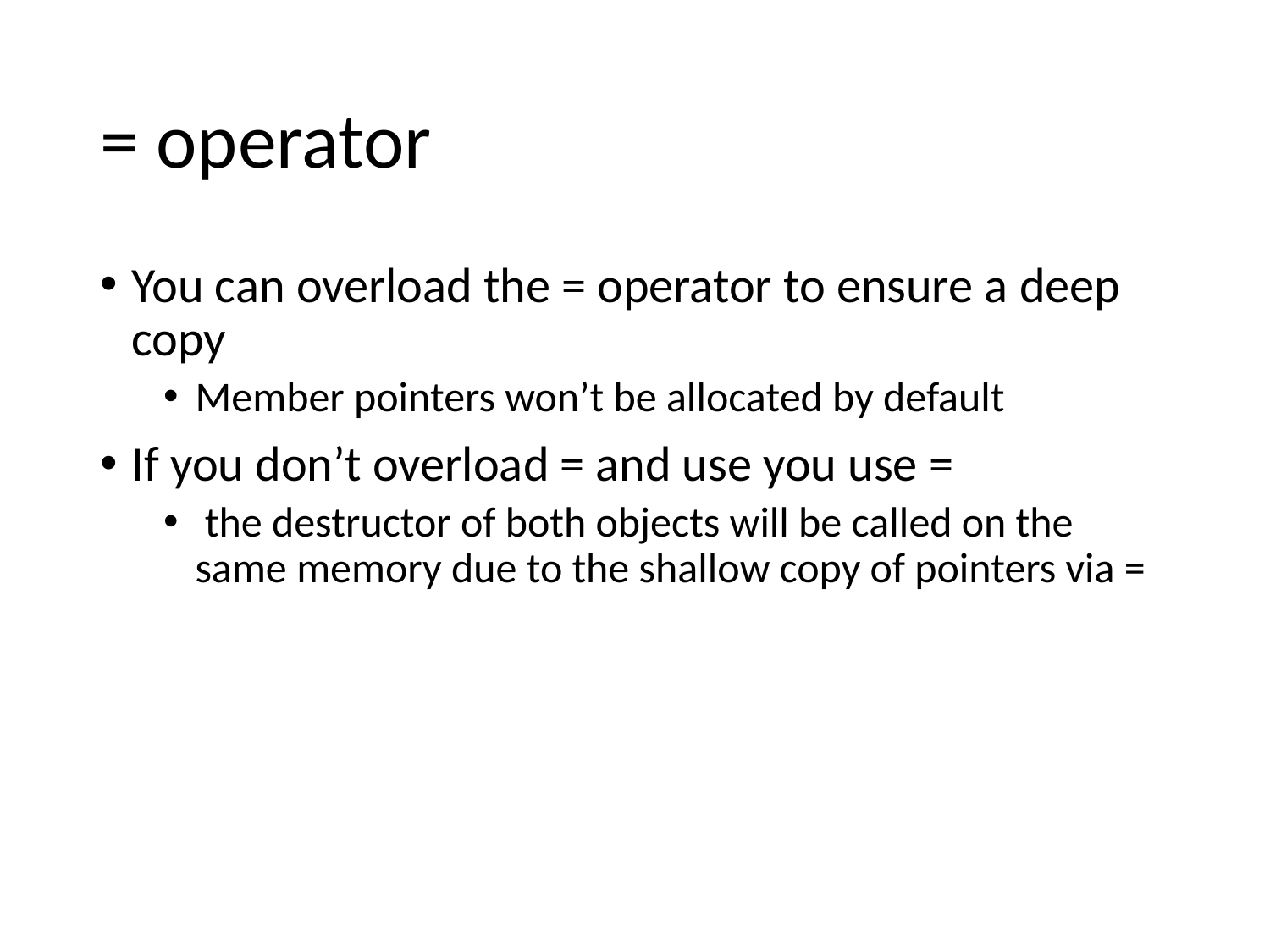

# = operator
You can overload the = operator to ensure a deep copy
Member pointers won’t be allocated by default
If you don’t overload = and use you use =
 the destructor of both objects will be called on the same memory due to the shallow copy of pointers via =